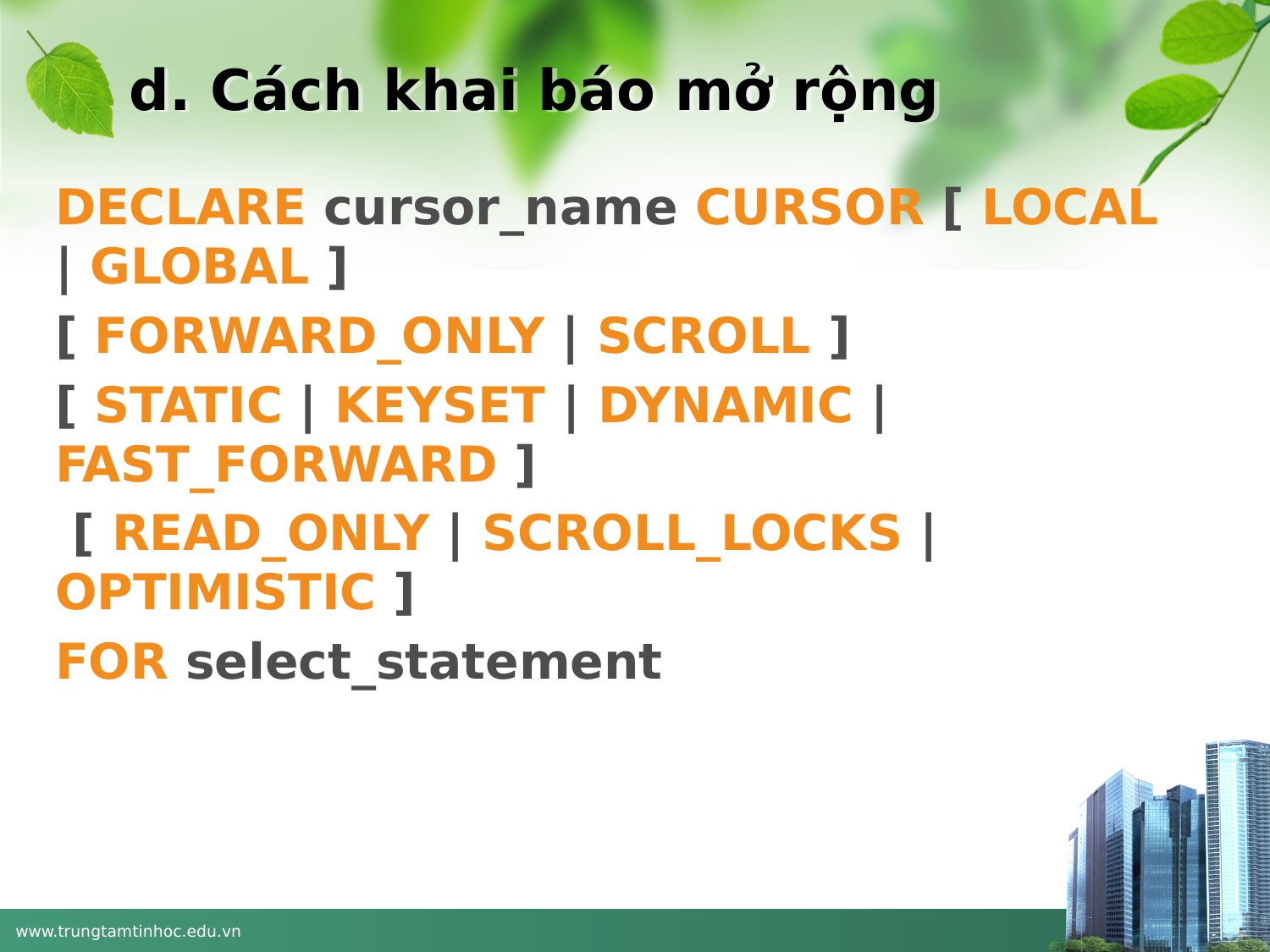

# d. Cách khai báo mở rộng
DECLARE cursor_name CURSOR [ LOCAL | GLOBAL ]
[ FORWARD_ONLY | SCROLL ]
[ STATIC | KEYSET | DYNAMIC | FAST_FORWARD ]
 [ READ_ONLY | SCROLL_LOCKS | OPTIMISTIC ]
FOR select_statement